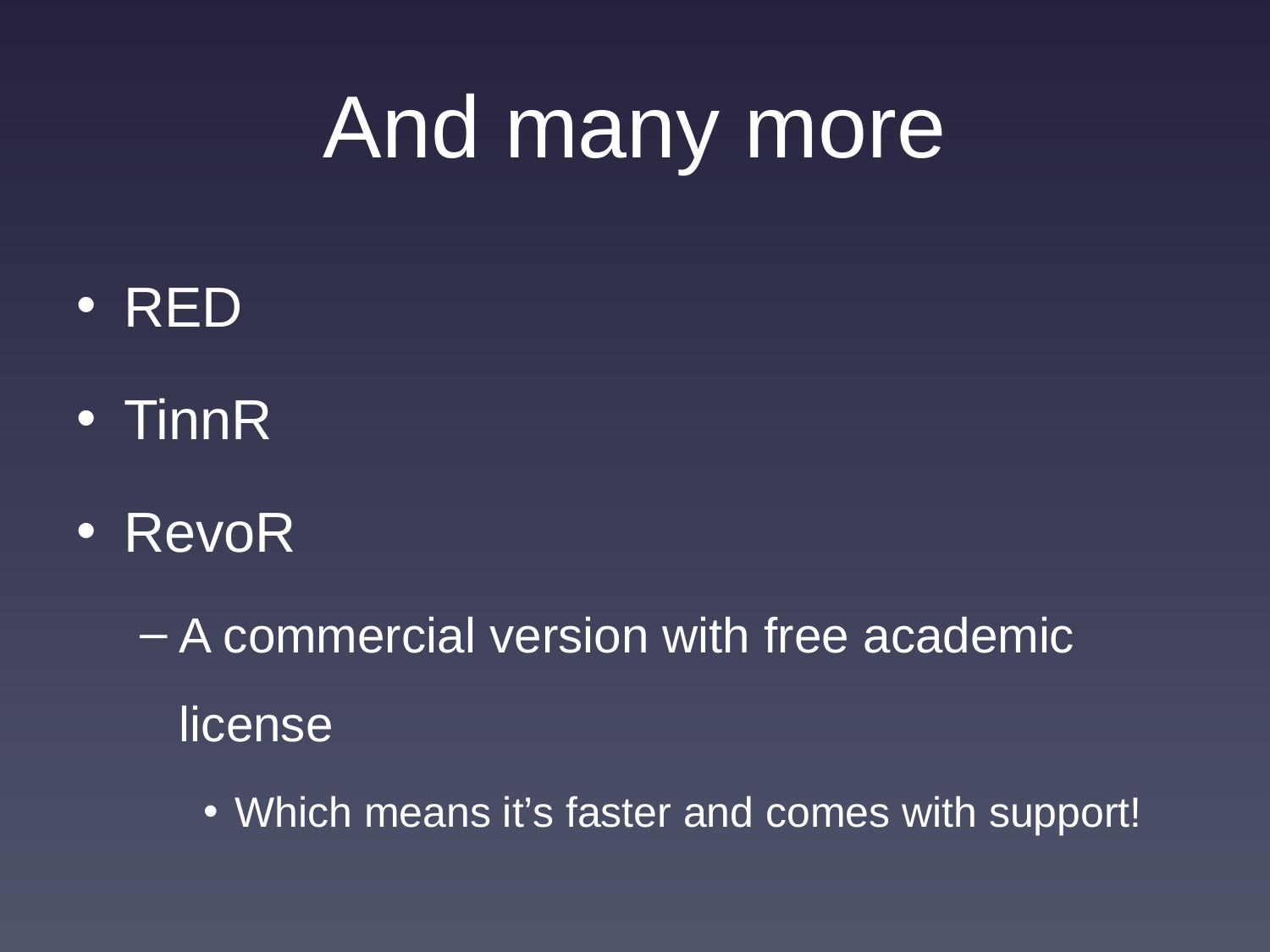

# And many more
RED
TinnR
RevoR
A commercial version with free academic license
Which means it’s faster and comes with support!